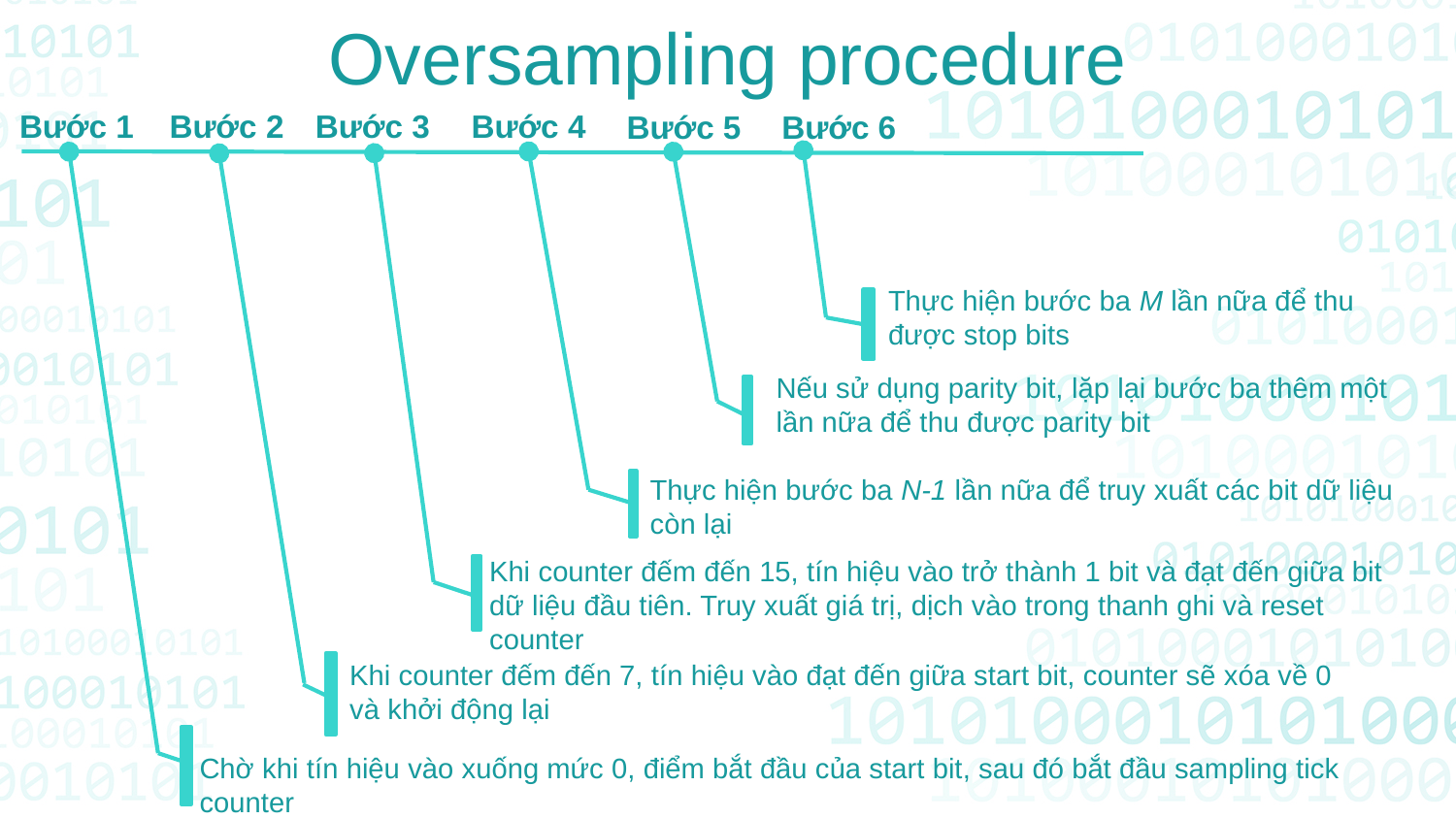

Oversampling procedure
Bước 1
Bước 3
Bước 4
Bước 2
Bước 5
Bước 6

Thực hiện bước ba M lần nữa để thu được stop bits
Nếu sử dụng parity bit, lặp lại bước ba thêm một lần nữa để thu được parity bit
Thực hiện bước ba N-1 lần nữa để truy xuất các bit dữ liệu còn lại
Khi counter đếm đến 15, tín hiệu vào trở thành 1 bit và đạt đến giữa bit dữ liệu đầu tiên. Truy xuất giá trị, dịch vào trong thanh ghi và reset counter
Khi counter đếm đến 7, tín hiệu vào đạt đến giữa start bit, counter sẽ xóa về 0 và khởi động lại
Chờ khi tín hiệu vào xuống mức 0, điểm bắt đầu của start bit, sau đó bắt đầu sampling tick counter